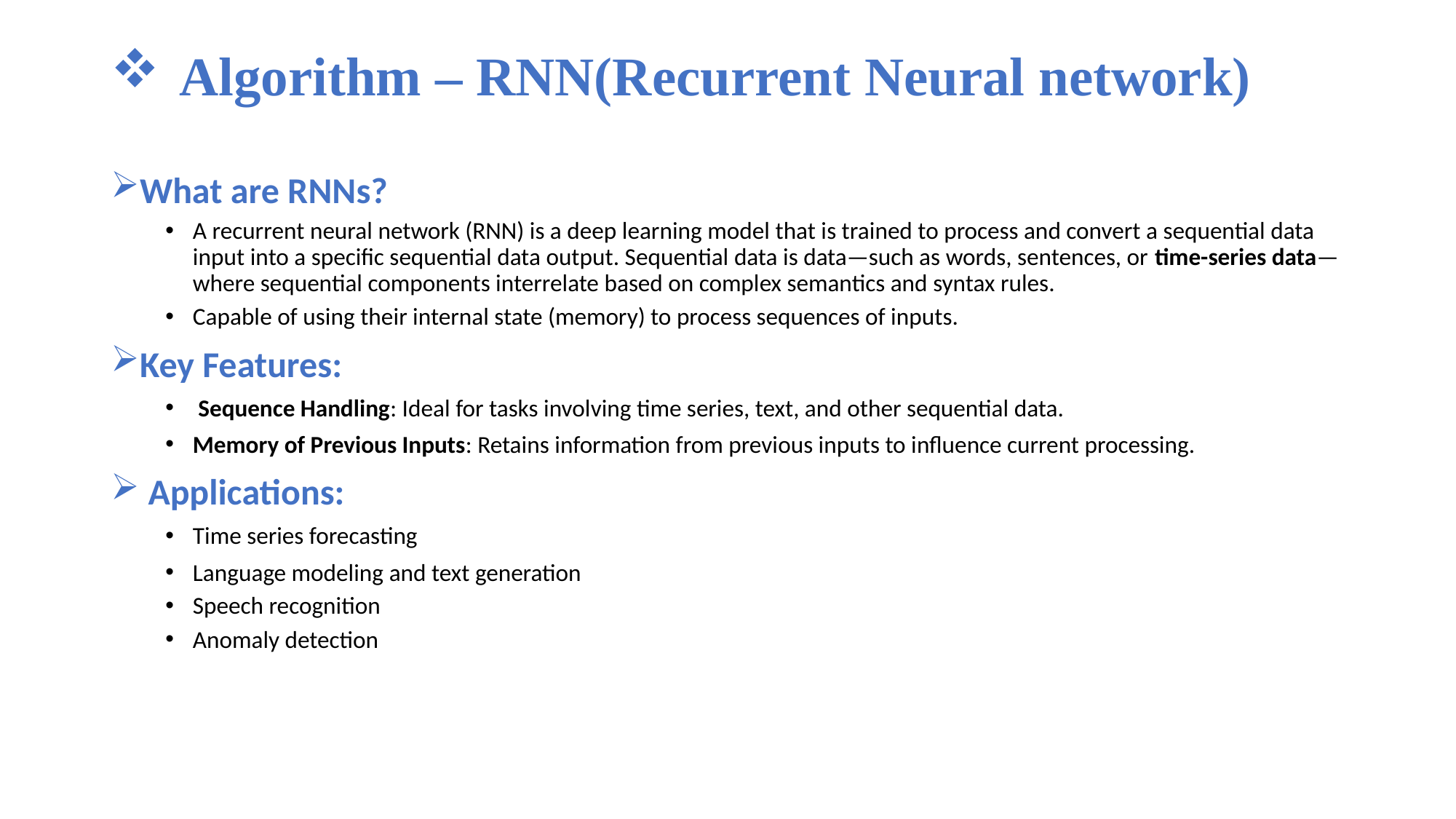

# Algorithm – RNN(Recurrent Neural network)
What are RNNs?
A recurrent neural network (RNN) is a deep learning model that is trained to process and convert a sequential data input into a specific sequential data output. Sequential data is data—such as words, sentences, or time-series data—where sequential components interrelate based on complex semantics and syntax rules.
Capable of using their internal state (memory) to process sequences of inputs.
Key Features:
 Sequence Handling: Ideal for tasks involving time series, text, and other sequential data.
Memory of Previous Inputs: Retains information from previous inputs to influence current processing.
 Applications:
Time series forecasting
Language modeling and text generation
Speech recognition
Anomaly detection